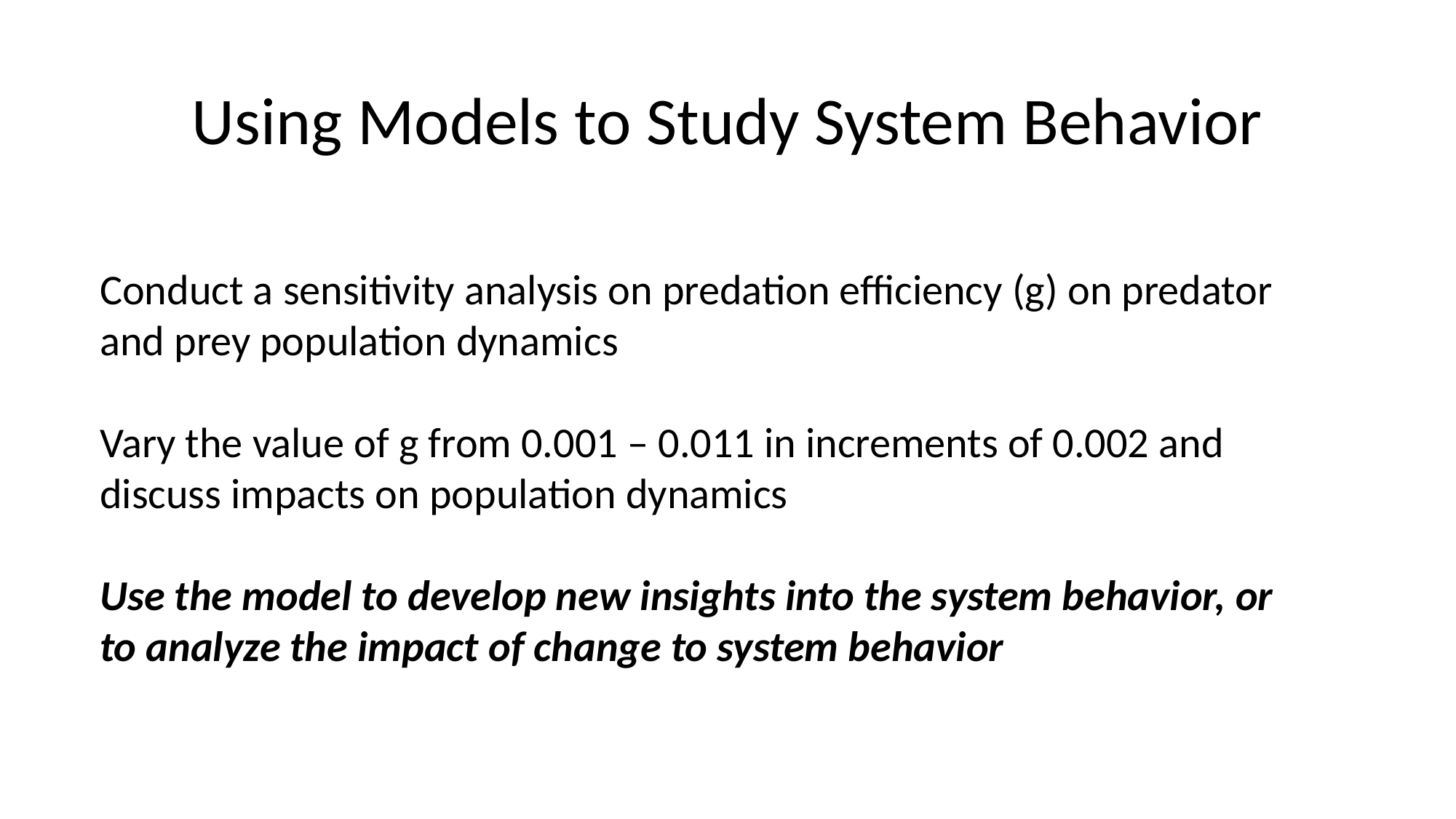

# Using Models to Study System Behavior
Conduct a sensitivity analysis on predation efficiency (g) on predator and prey population dynamics

Vary the value of g from 0.001 – 0.011 in increments of 0.002 and discuss impacts on population dynamics

Use the model to develop new insights into the system behavior, or to analyze the impact of change to system behavior